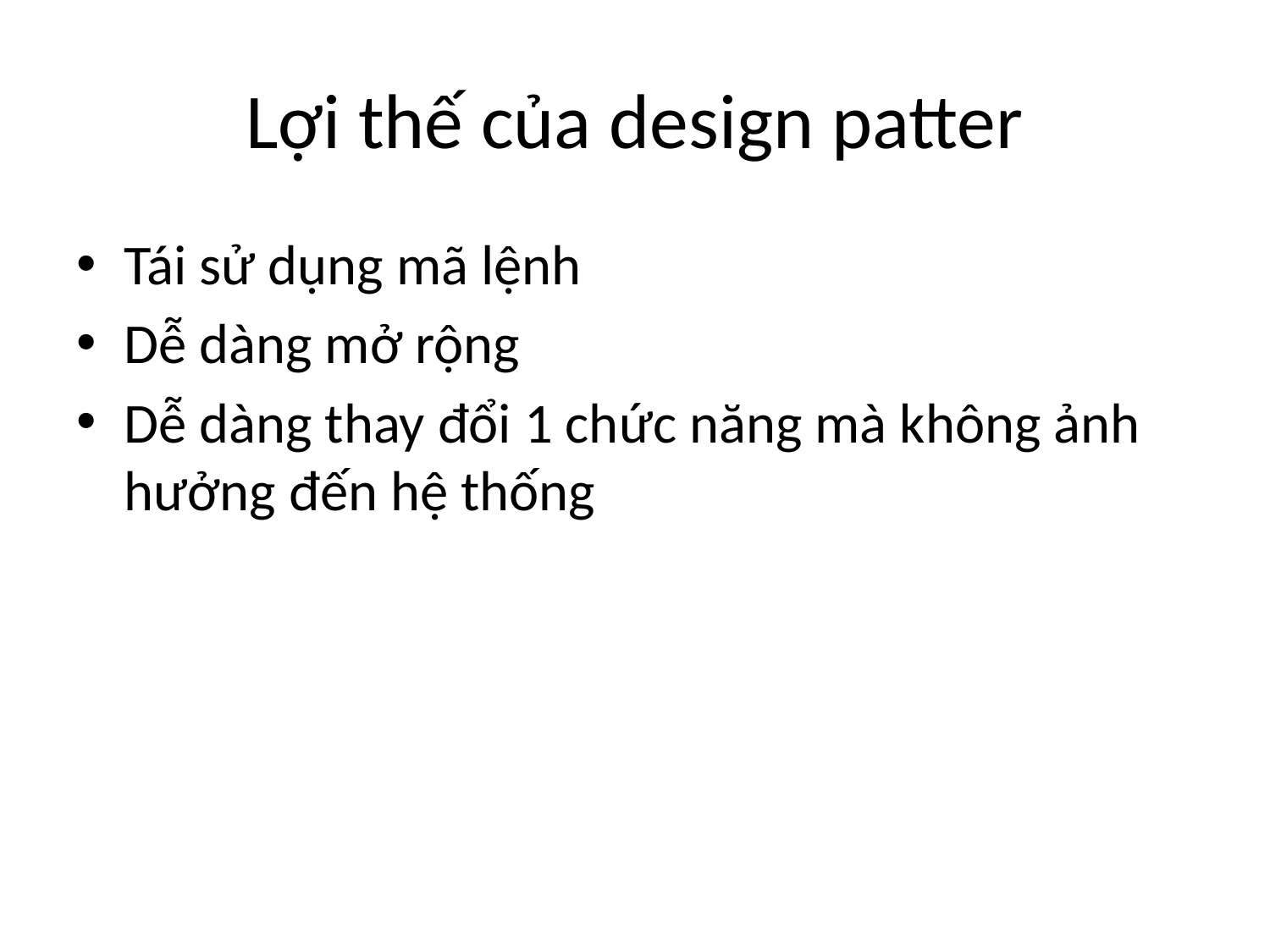

# Lợi thế của design patter
Tái sử dụng mã lệnh
Dễ dàng mở rộng
Dễ dàng thay đổi 1 chức năng mà không ảnh hưởng đến hệ thống